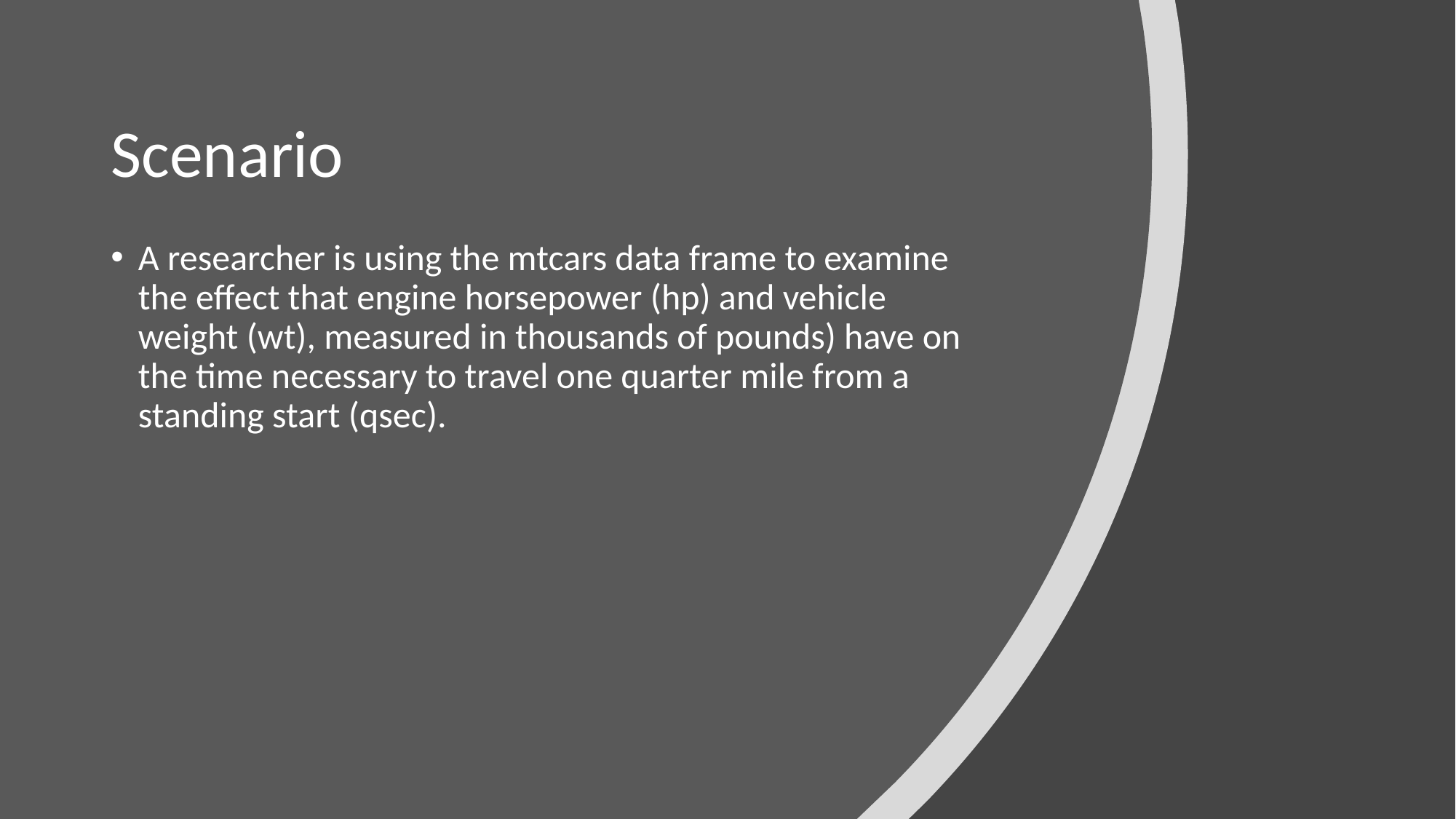

# Scenario
A researcher is using the mtcars data frame to examine the effect that engine horsepower (hp) and vehicle weight (wt), measured in thousands of pounds) have on the time necessary to travel one quarter mile from a standing start (qsec).